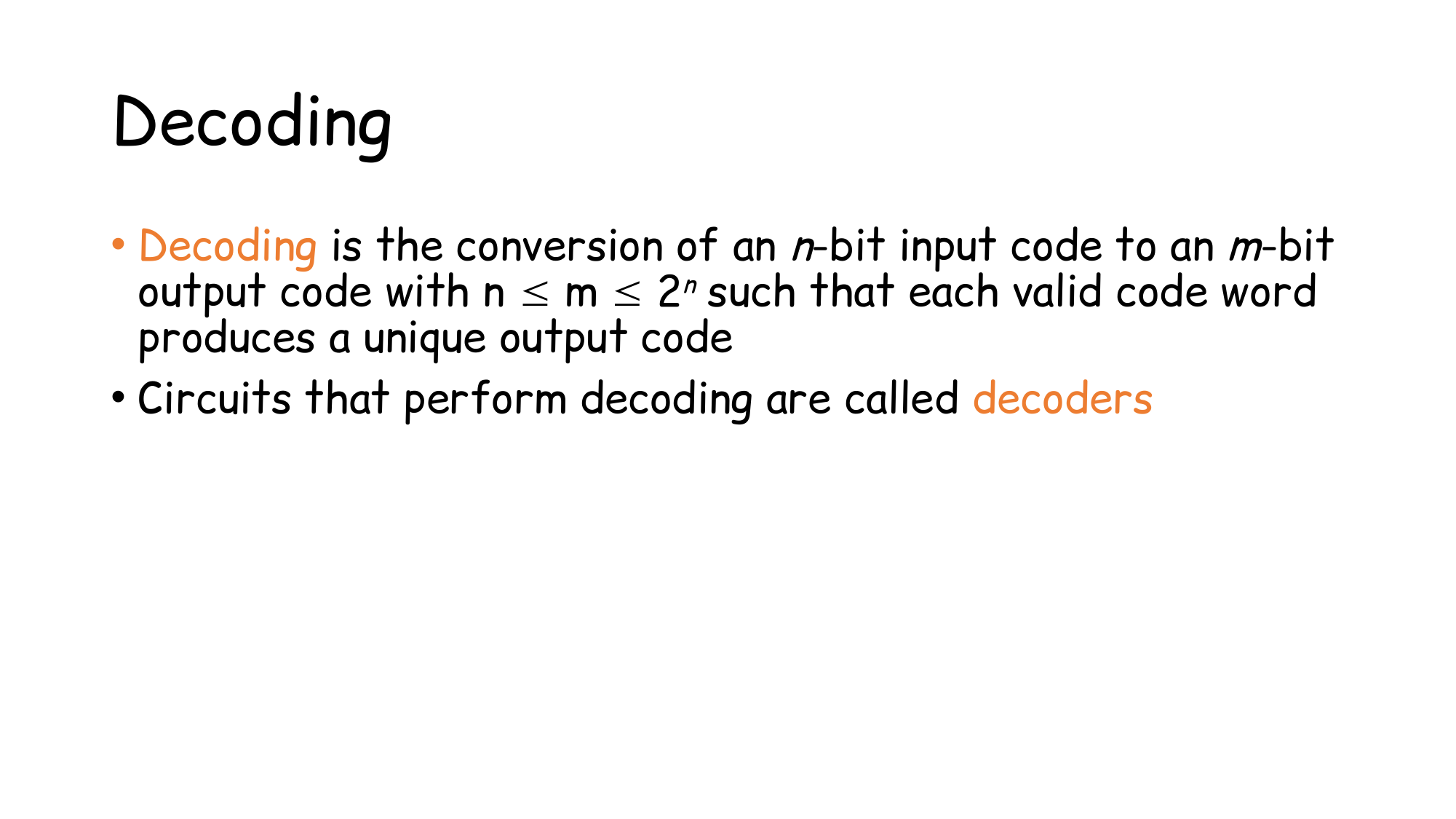

# Decoding
Decoding is the conversion of an n-bit input code to an m-bit output code with n ≤ m ≤ 2n such that each valid code word produces a unique output code
Circuits that perform decoding are called decoders